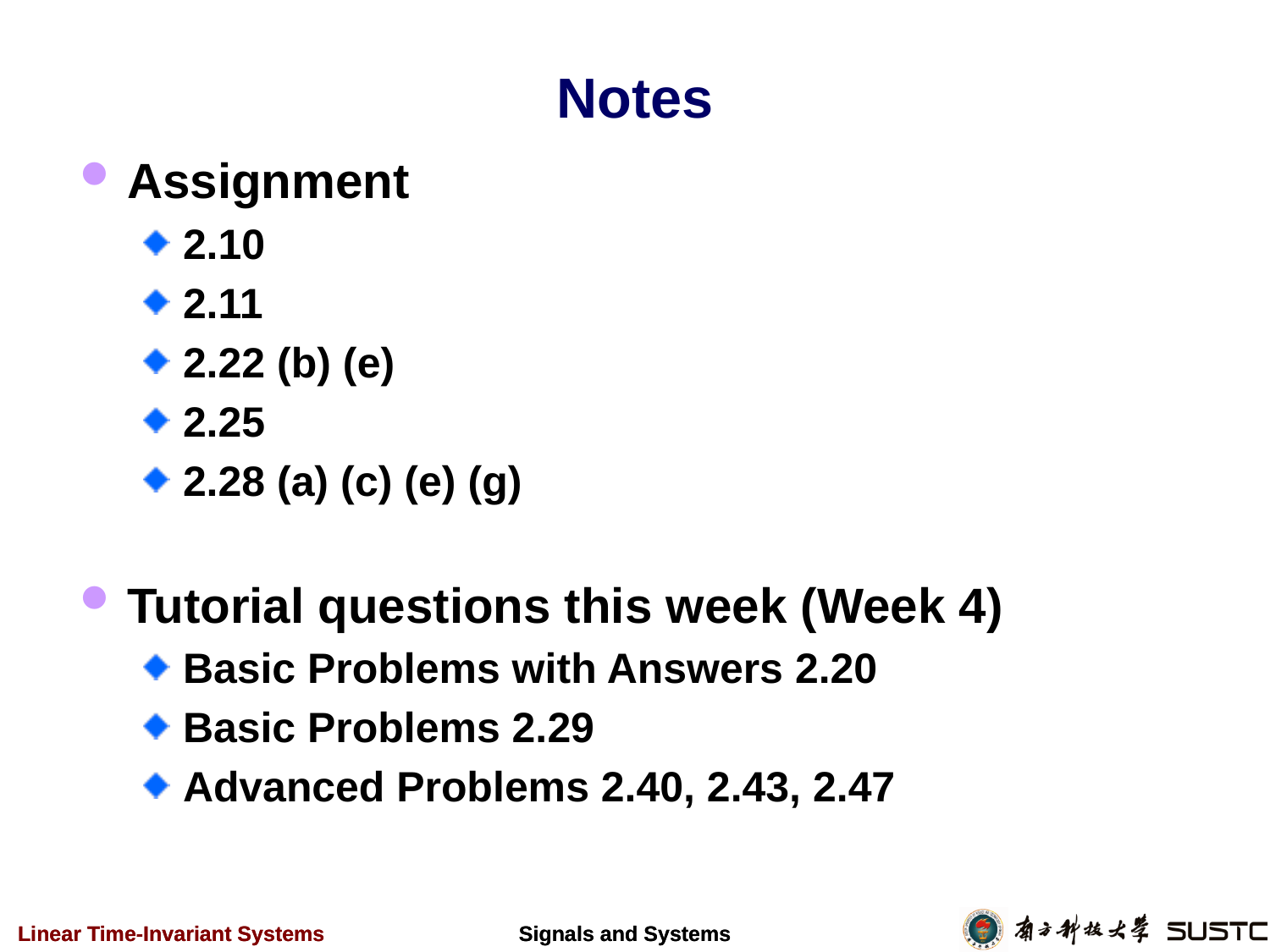

1
# Notes
Assignment
2.10
2.11
2.22 (b) (e)
2.25
2.28 (a) (c) (e) (g)

Tutorial questions this week (Week 4)
Basic Problems with Answers 2.20
Basic Problems 2.29
Advanced Problems 2.40, 2.43, 2.47